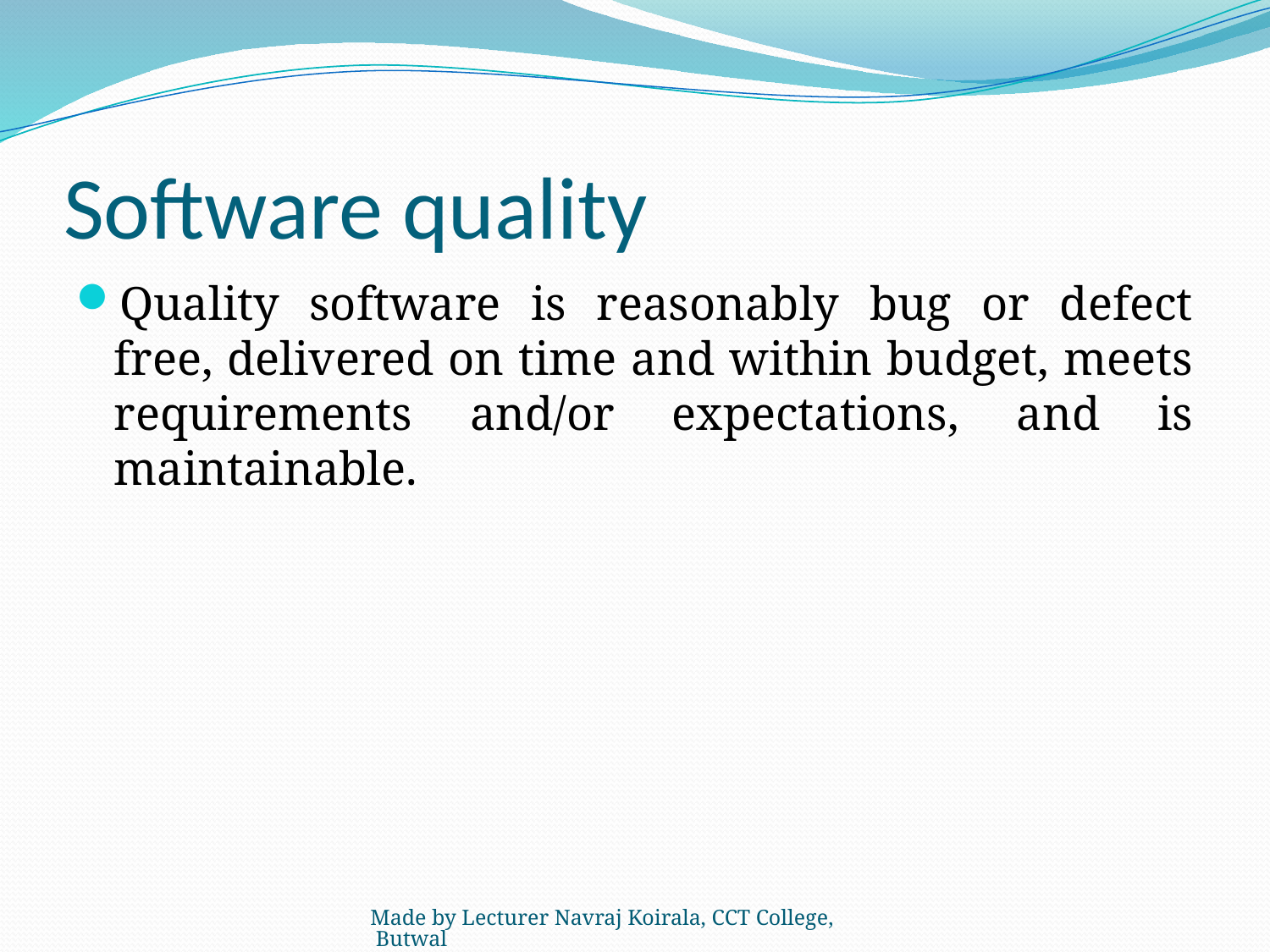

# Software quality
Quality software is reasonably bug or defect free, delivered on time and within budget, meets requirements and/or expectations, and is maintainable.

Made by Lecturer Navraj Koirala, CCT College, Butwal